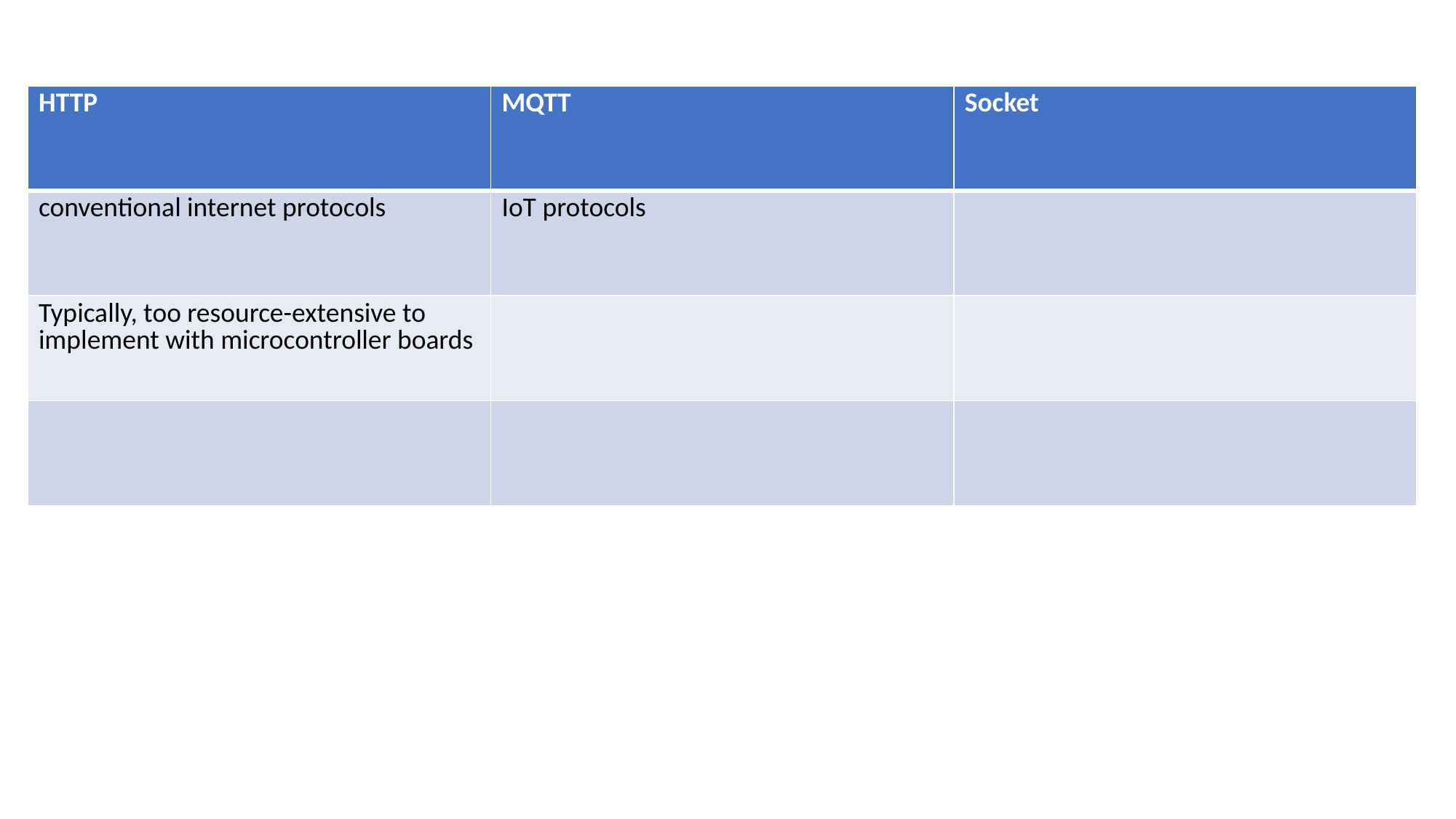

| HTTP | MQTT | Socket |
| --- | --- | --- |
| conventional internet protocols | IoT protocols |  |
| Typically, too resource-extensive to implement with microcontroller boards |  |  |
|  |  |  |